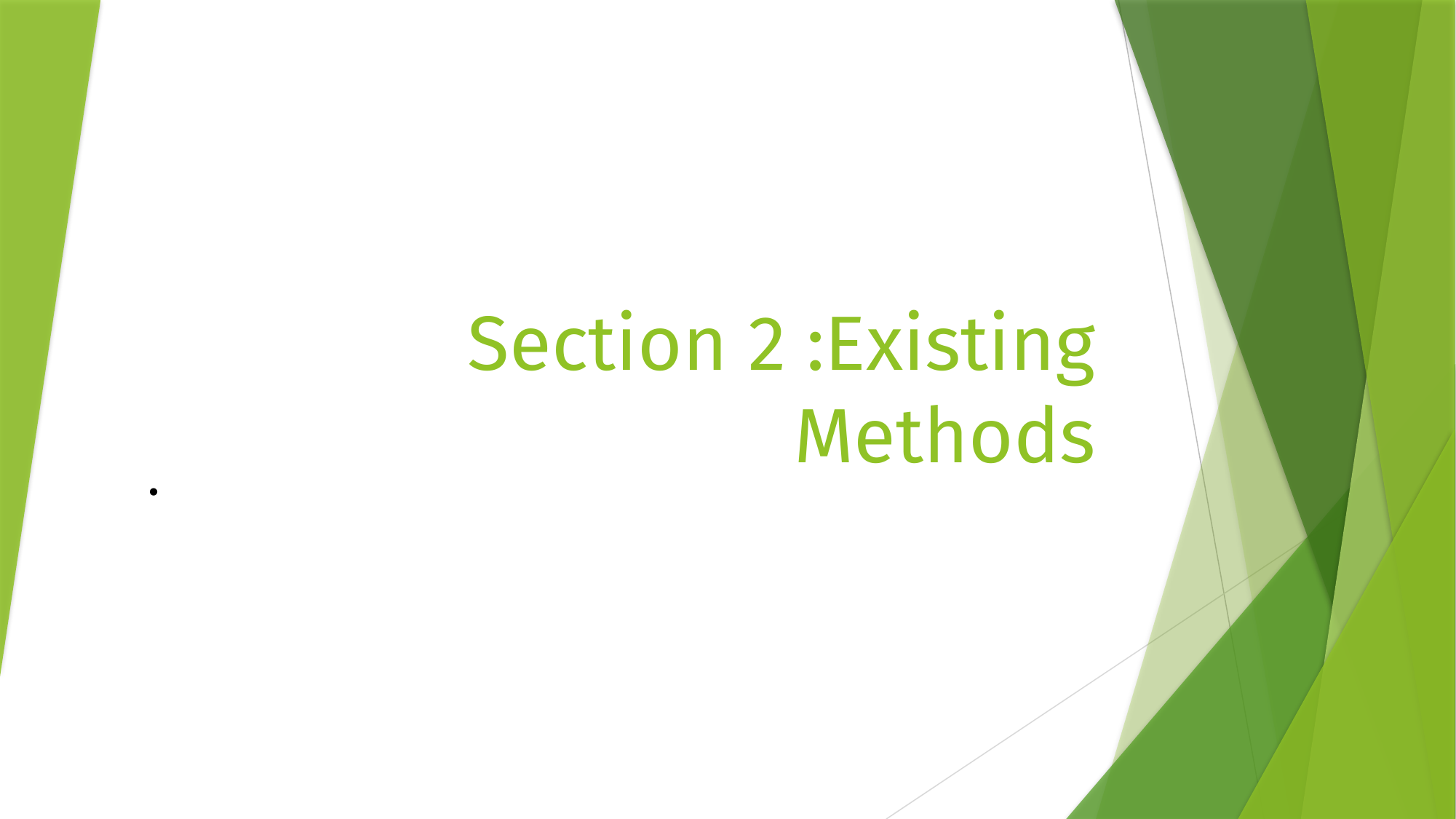

# Section 2 :Existing Methods

Problems we are facing in the Existing flow